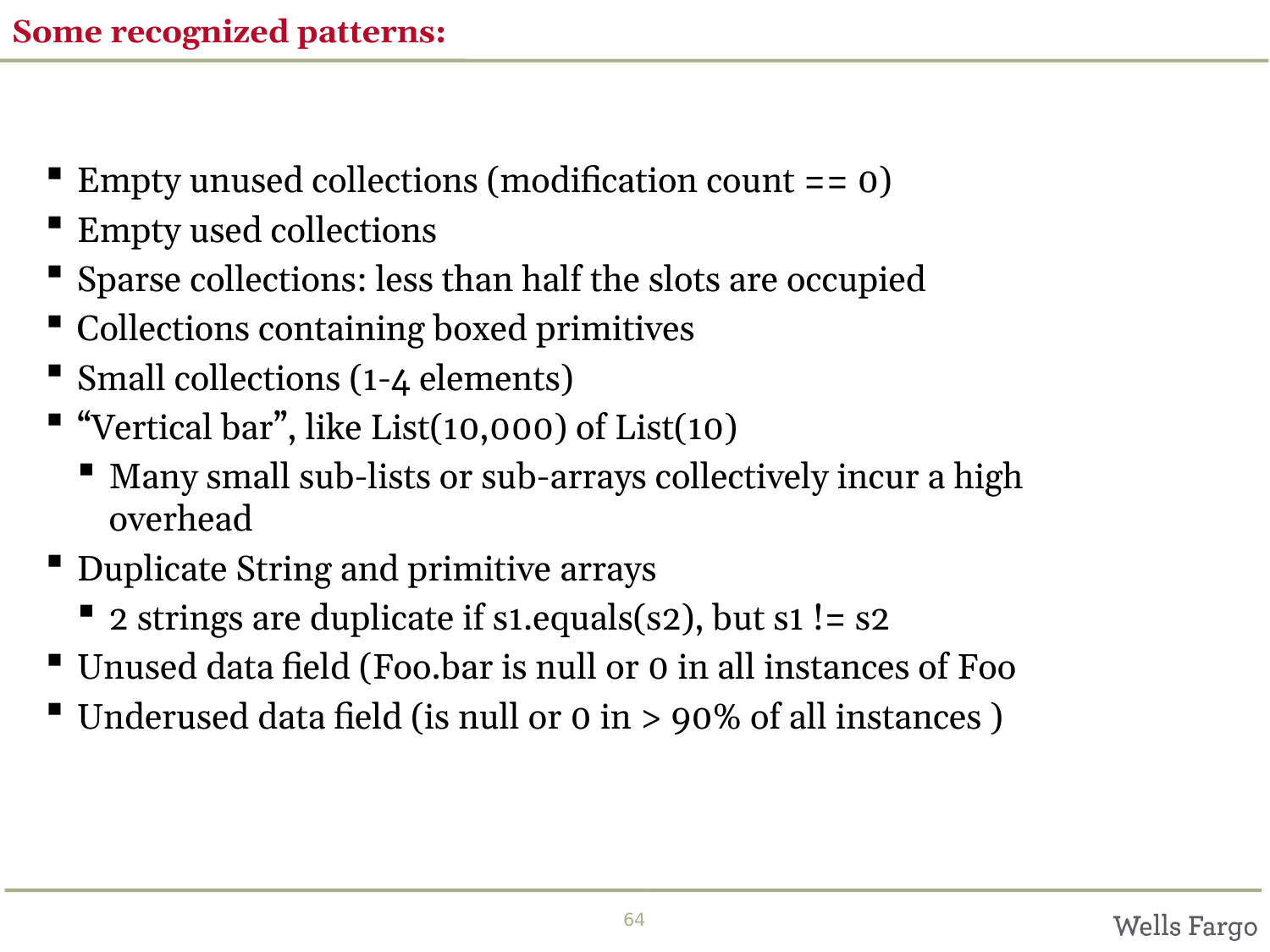

# Some recognized patterns:
Empty unused collections (modification count == 0)
Empty used collections
Sparse collections: less than half the slots are occupied
Collections containing boxed primitives
Small collections (1-4 elements)
“Vertical bar”, like List(10,000) of List(10)
Many small sub-lists or sub-arrays collectively incur a high overhead
Duplicate String and primitive arrays
2 strings are duplicate if s1.equals(s2), but s1 != s2
Unused data field (Foo.bar is null or 0 in all instances of Foo
Underused data field (is null or 0 in > 90% of all instances )
64